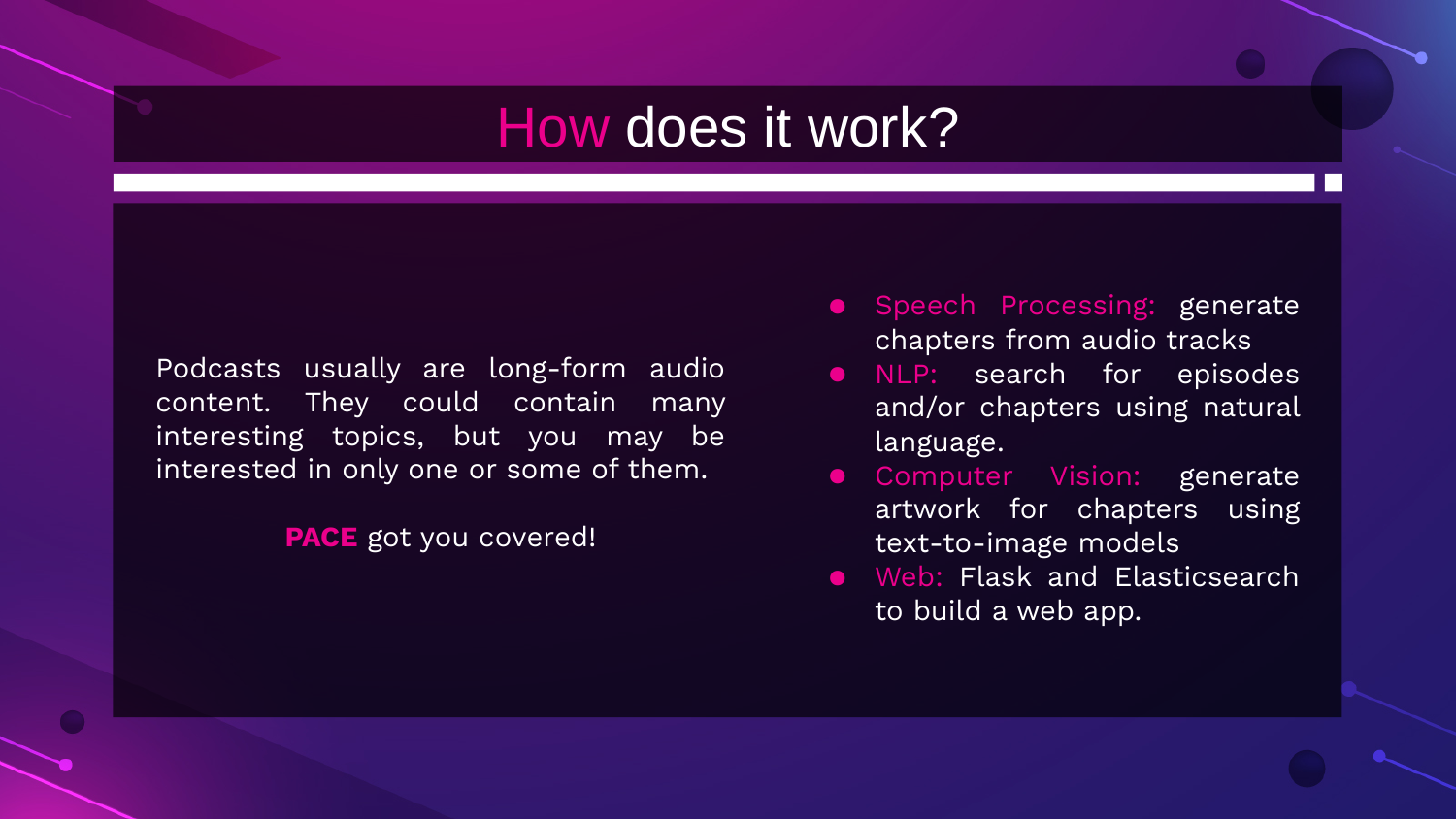

# How does it work?

Speech Processing: generate chapters from audio tracks
NLP: search for episodes and/or chapters using natural language.
Computer Vision: generate artwork for chapters using text-to-image models
Web: Flask and Elasticsearch to build a web app.

Podcasts usually are long-form audio content. They could contain many interesting topics, but you may be interested in only one or some of them.

PACE got you covered!